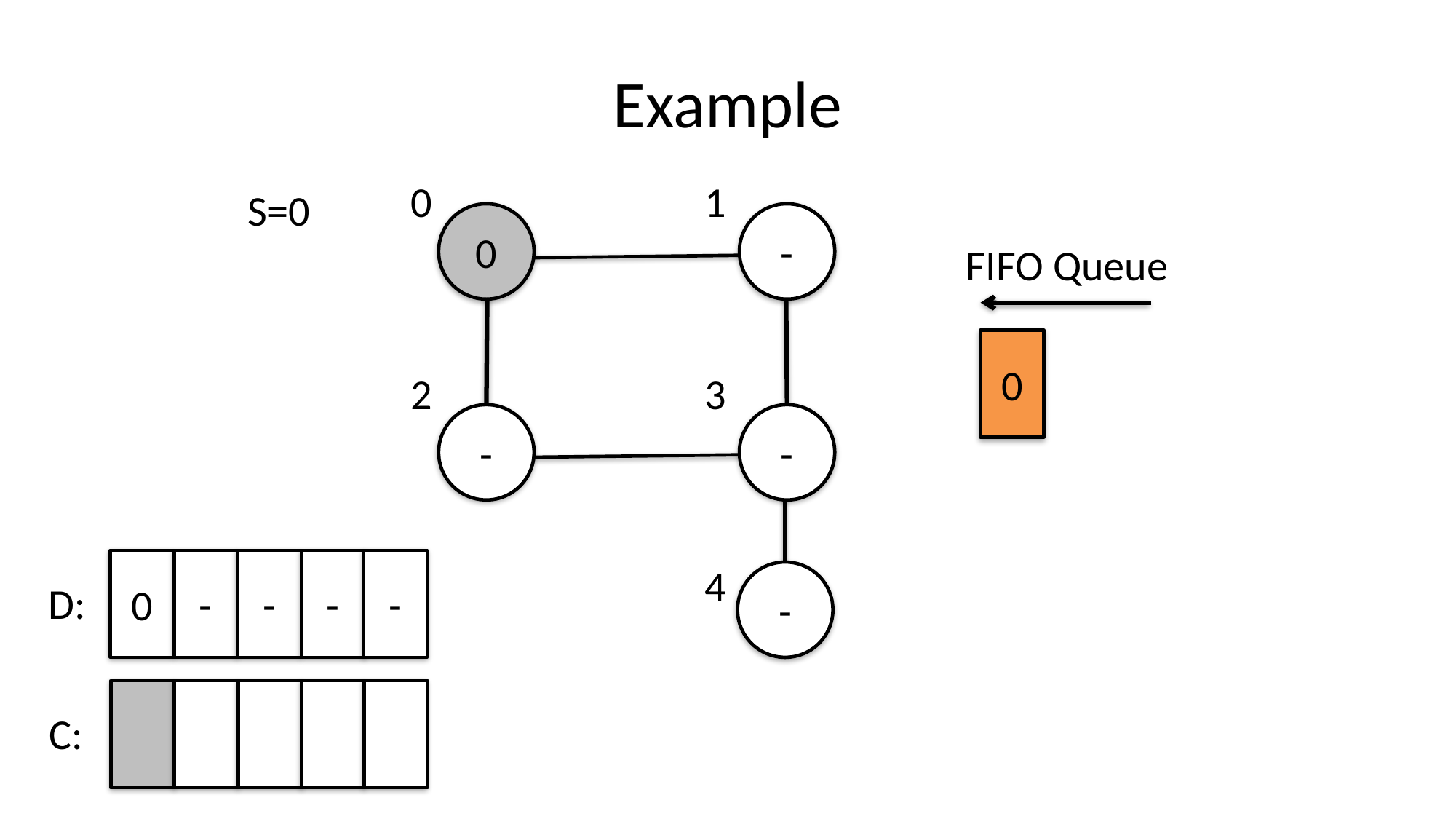

# Example
0
1
0
-
2
3
-
-
4
-
S=0
FIFO Queue
0
0
-
-
-
-
D:

C: